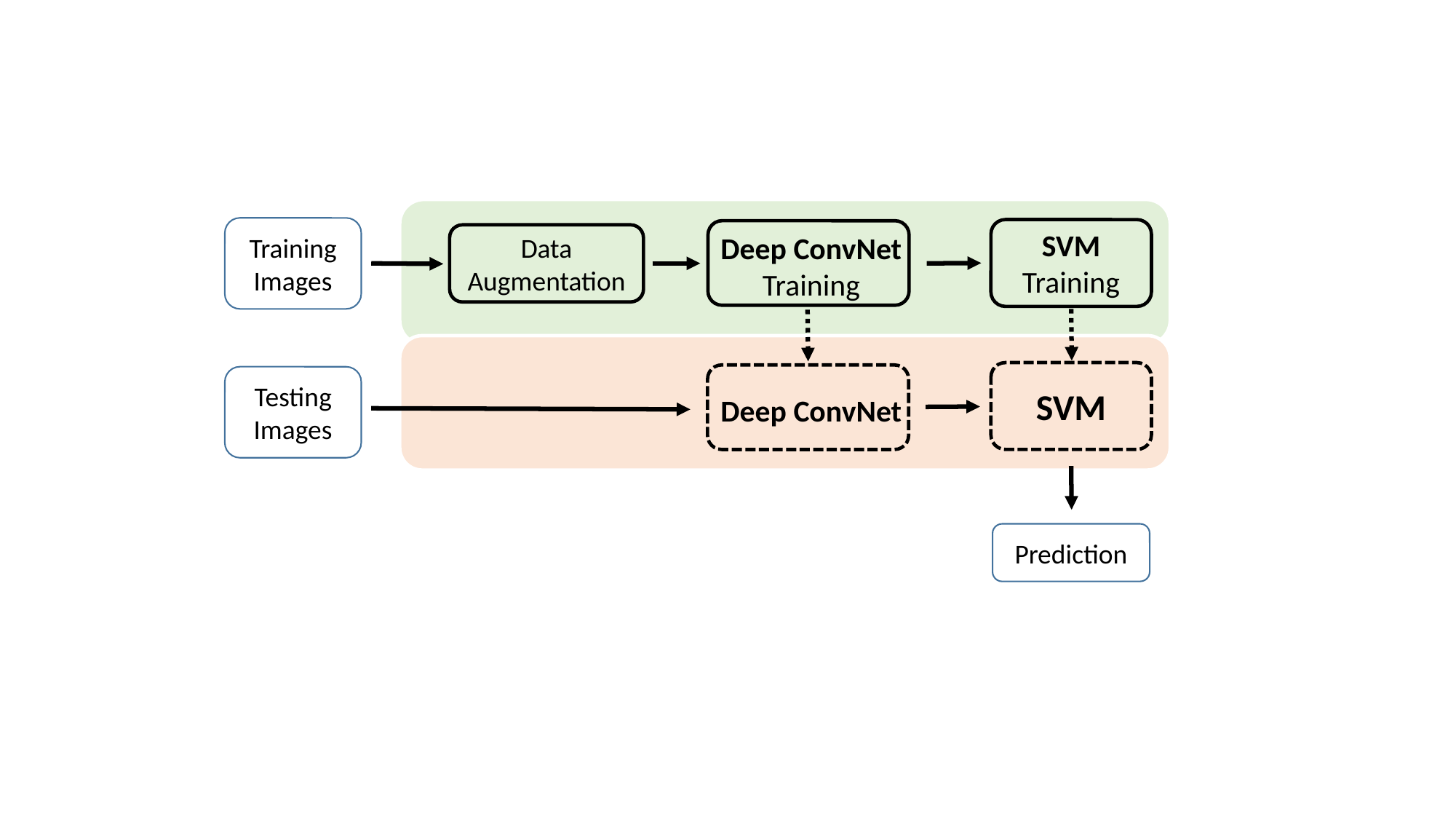

Training Images
SVM
Training

Deep ConvNet
Training

Data Augmentation

SVM

Testing
Images
Deep ConvNet

Prediction